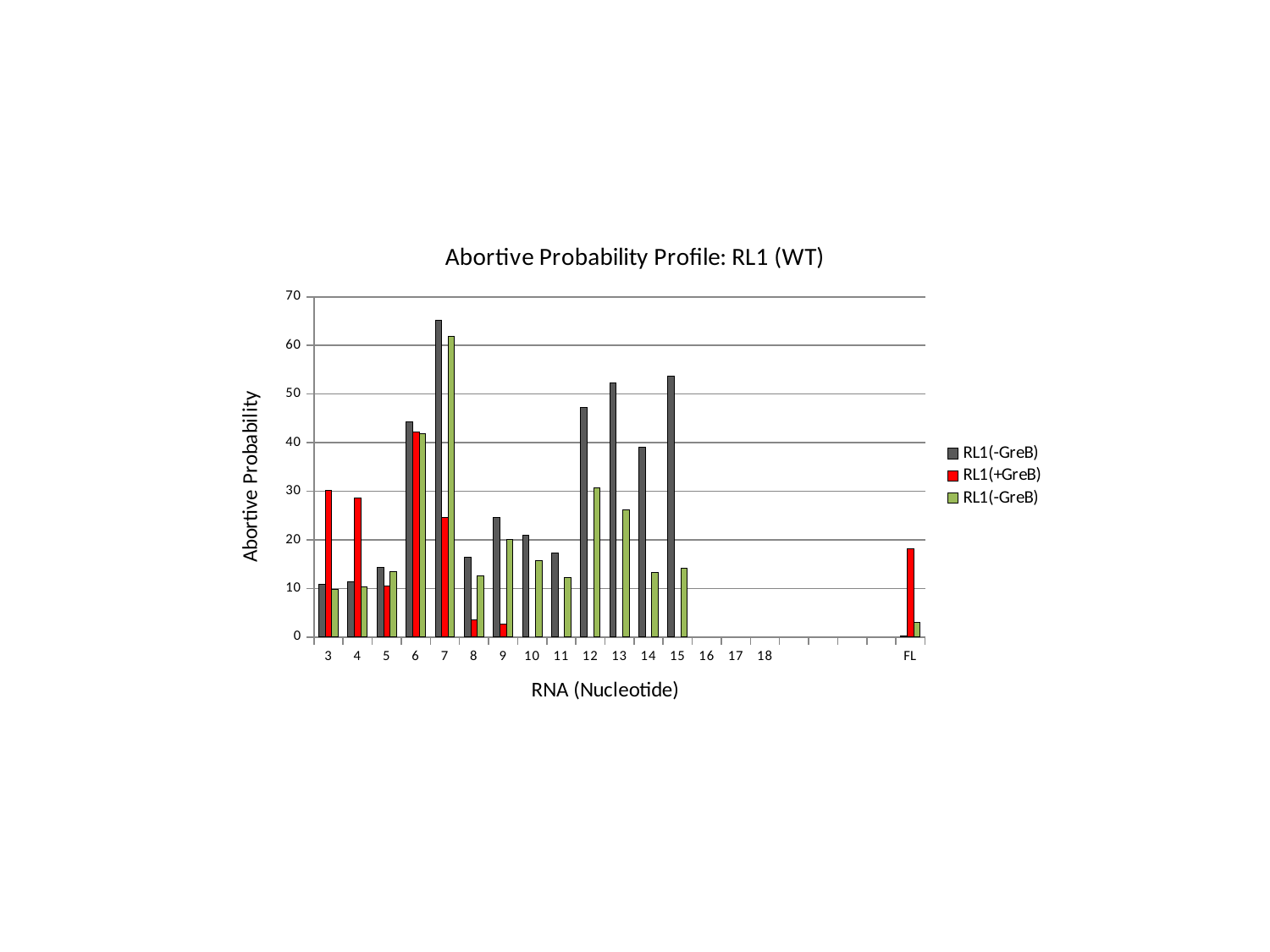

### Chart: Abortive Probability Profile: RL1 (WT)

| Category |  |  |  |
|---|---|---|---|
| 3 | 10.91164572075163 | 30.12391586654681 | 9.889167779238528 |
| 4 | 11.41583509293761 | 28.5537210115462 | 10.25445642004721 |
| 5 | 14.3312243013811 | 10.58599878869109 | 13.48537264144768 |
| 6 | 44.32733919039683 | 42.26931443436656 | 41.85768999311107 |
| 7 | 65.23829539449585 | 24.60903657986758 | 61.81347580290605 |
| 8 | 16.43257210569569 | 3.61934868527395 | 12.6139618335464 |
| 9 | 24.67472428550469 | 2.729770136691789 | 20.08879085573593 |
| 10 | 21.00564121221722 | None | 15.68430117186551 |
| 11 | 17.31586322965668 | None | 12.2550935767695 |
| 12 | 47.16847622134963 | None | 30.76144332528463 |
| 13 | 52.27161268192488 | None | 26.20258356579636 |
| 14 | 39.05781073284015 | None | 13.30645174447541 |
| 15 | 53.77675656243833 | None | 14.23911052842563 |
| 16 | None | None | None |
| 17 | None | None | None |
| 18 | None | None | None |
|  | None | None | None |
|  | None | None | None |
|  | None | None | None |
|  | None | None | None |
| FL | 0.3 | 18.2 | 3.1 |